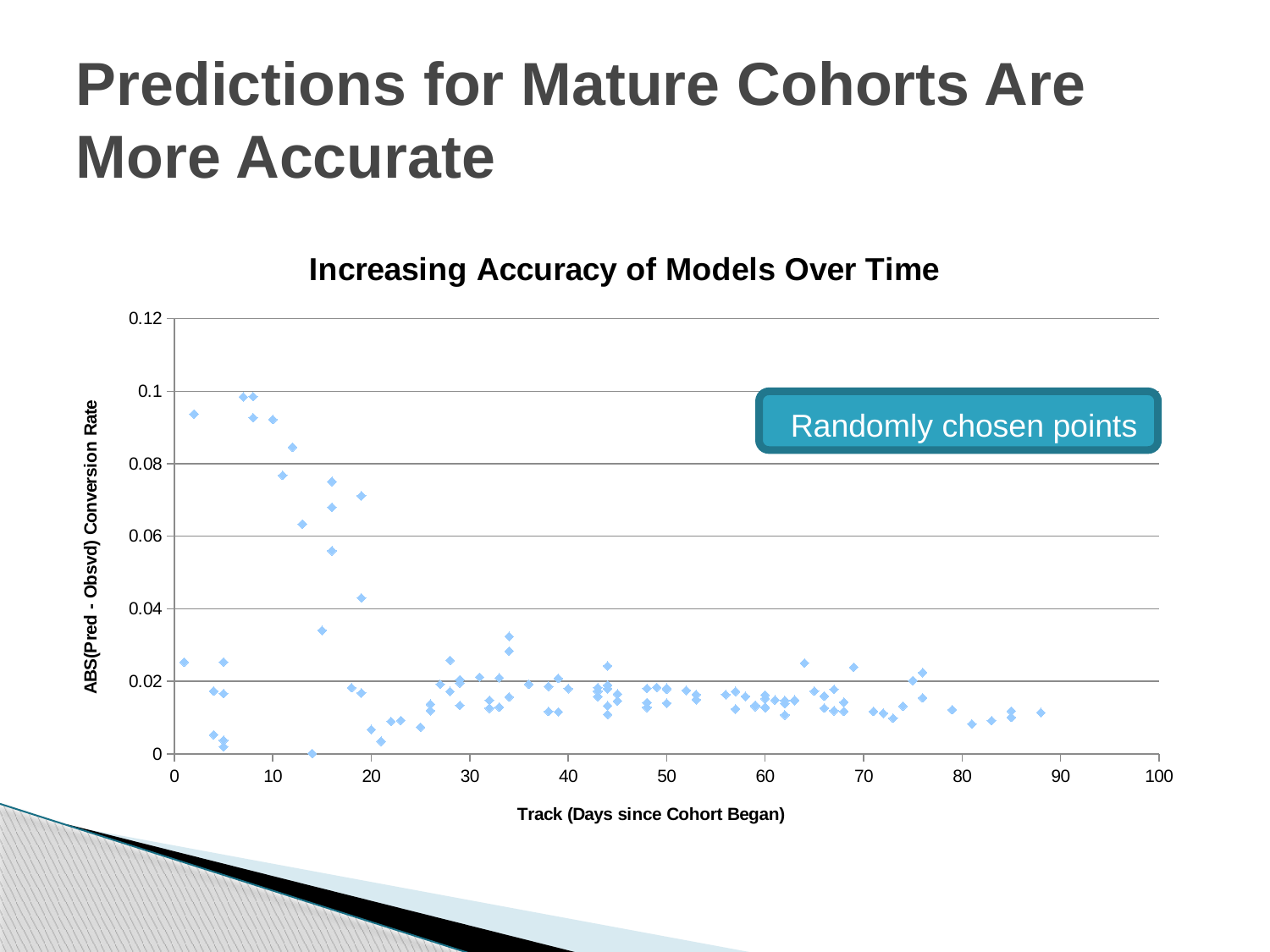

# Predictions for Mature Cohorts Are More Accurate

### Chart: Increasing Accuracy of Models Over Time

| Category |  |
|---|---|
Randomly chosen points